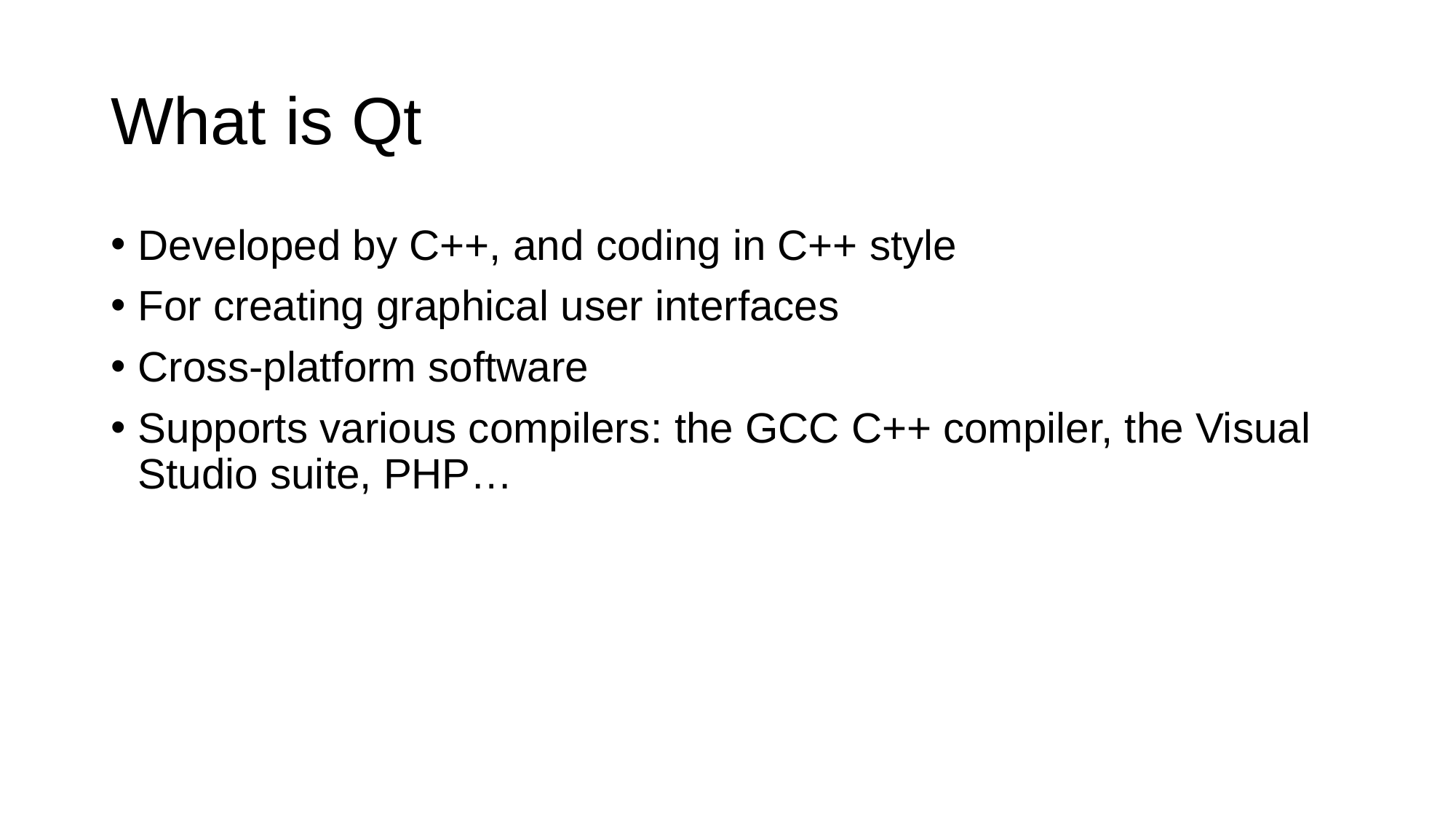

# What is Qt
Developed by C++, and coding in C++ style
For creating graphical user interfaces
Cross-platform software
Supports various compilers: the GCC C++ compiler, the Visual Studio suite, PHP…